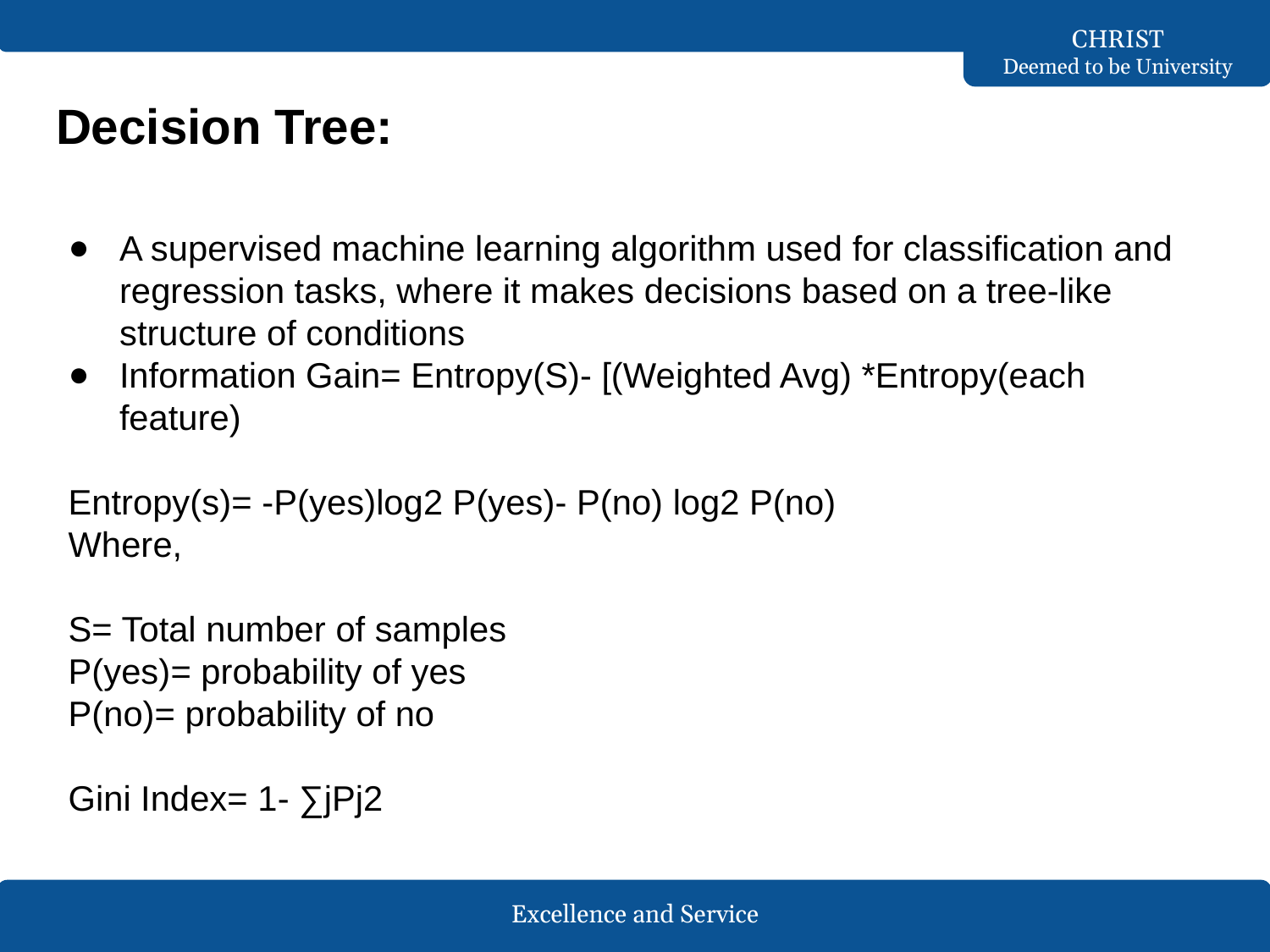

# Decision Tree:
A supervised machine learning algorithm used for classification and regression tasks, where it makes decisions based on a tree-like structure of conditions
Information Gain= Entropy(S)- [(Weighted Avg) *Entropy(each feature)

Entropy(s)= -P(yes)log2 P(yes)- P(no) log2 P(no)
Where,

S= Total number of samples
P(yes)= probability of yes
P(no)= probability of no

Gini Index= 1- ∑jPj2